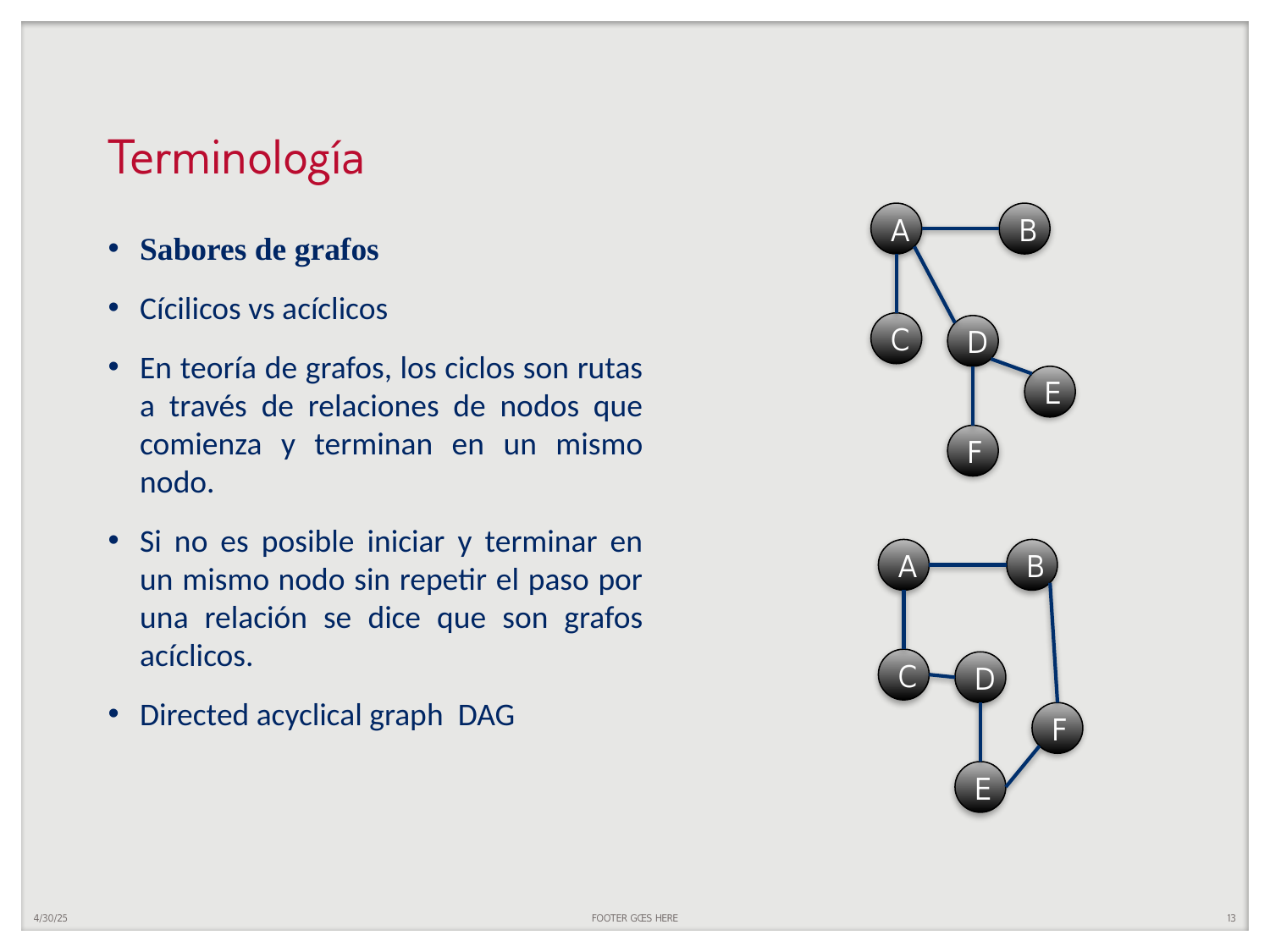

# Terminología
A
B
Sabores de grafos
Cícilicos vs acíclicos
En teoría de grafos, los ciclos son rutas a través de relaciones de nodos que comienza y terminan en un mismo nodo.
Si no es posible iniciar y terminar en un mismo nodo sin repetir el paso por una relación se dice que son grafos acíclicos.
Directed acyclical graph  DAG
C
D
E
F
A
B
C
D
F
E
4/30/25
FOOTER GOES HERE
13